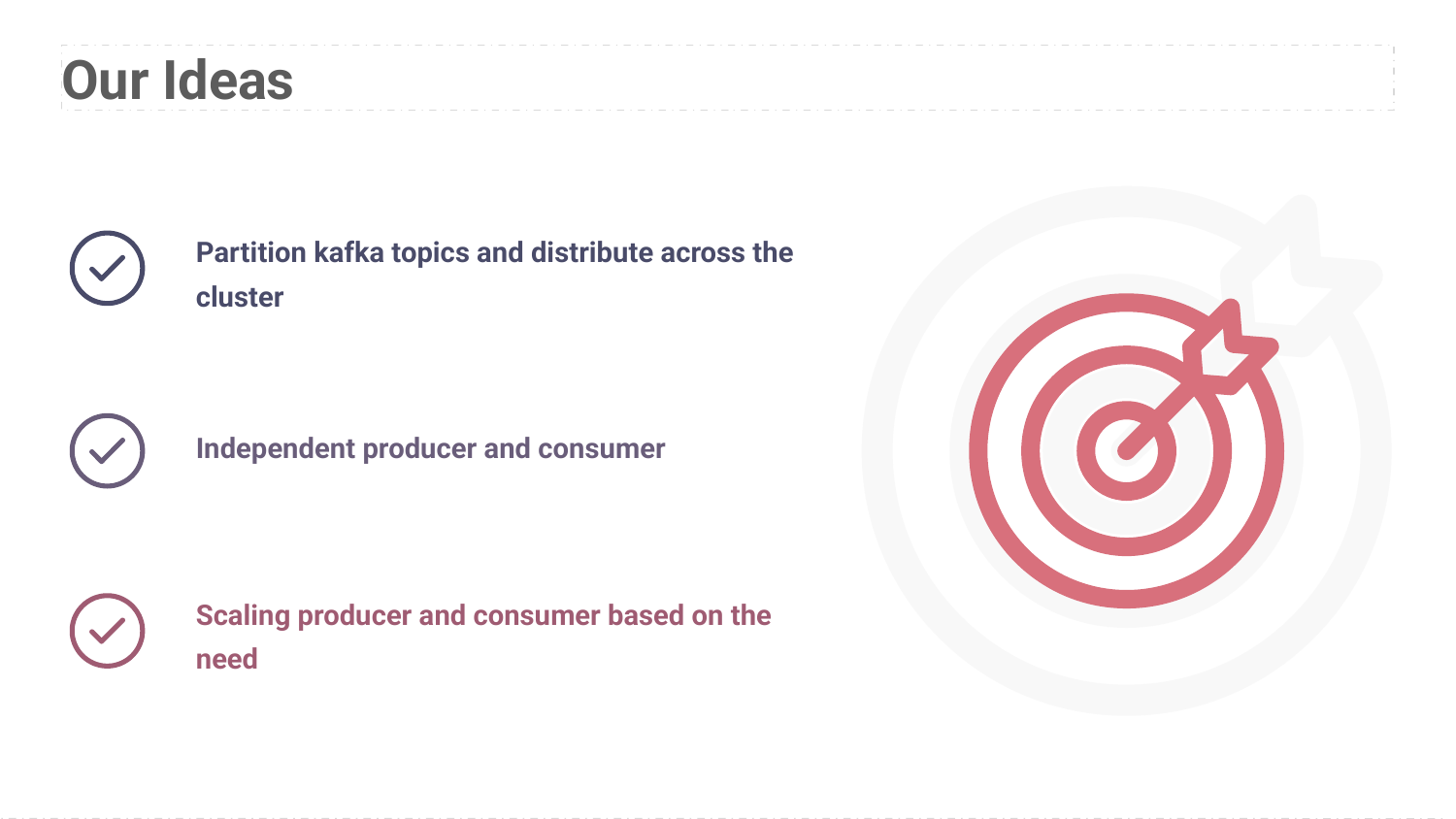

Our Ideas

Partition kafka topics and distribute across the cluster

Independent producer and consumer

Scaling producer and consumer based on the need